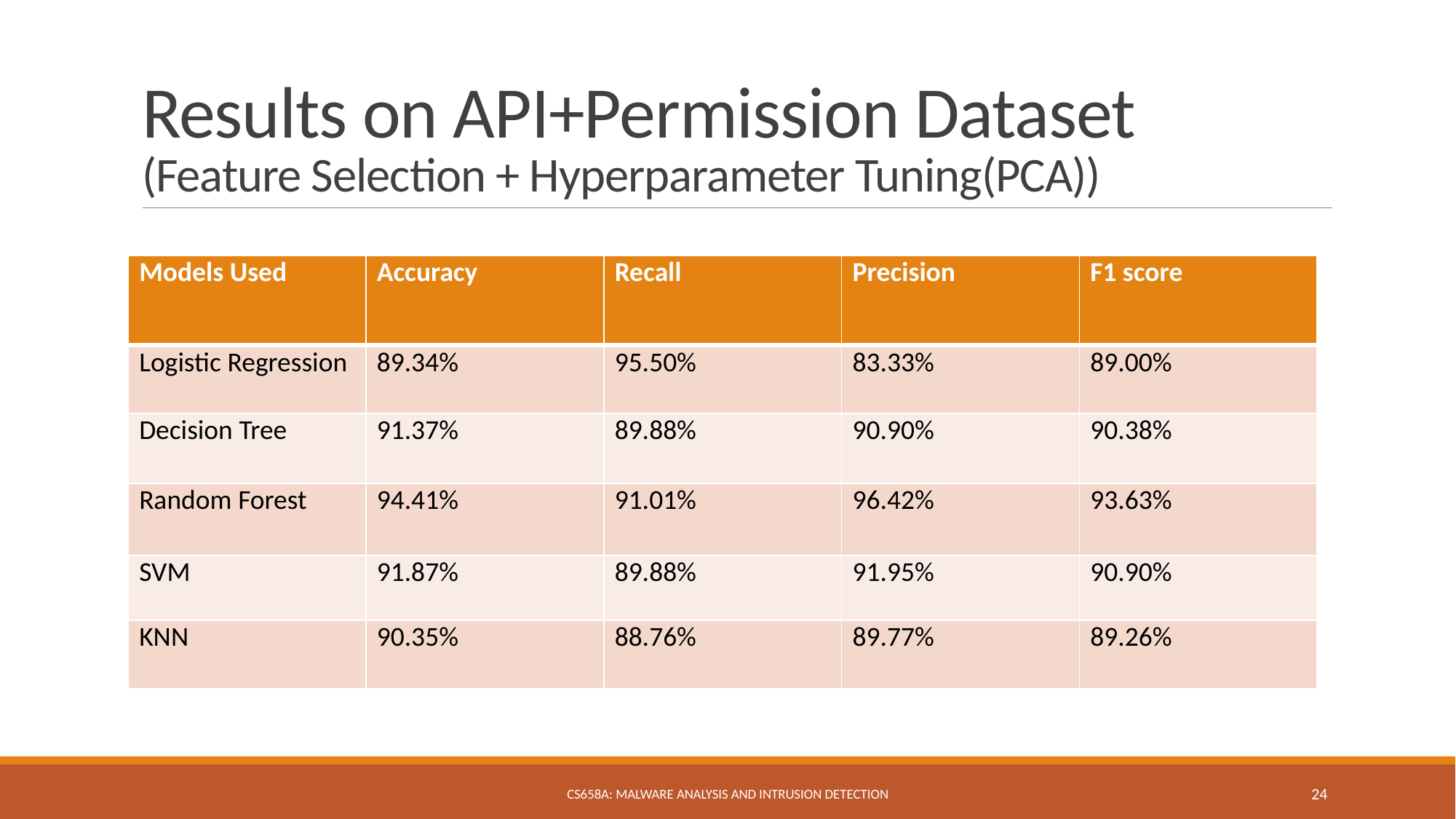

# Results on API+Permission Dataset (Feature Selection + Hyperparameter Tuning(PCA))
| Models Used | Accuracy | Recall | Precision | F1 score |
| --- | --- | --- | --- | --- |
| Logistic Regression | 89.34% | 95.50% | 83.33% | 89.00% |
| Decision Tree | 91.37% | 89.88% | 90.90% | 90.38% |
| Random Forest | 94.41% | 91.01% | 96.42% | 93.63% |
| SVM | 91.87% | 89.88% | 91.95% | 90.90% |
| KNN | 90.35% | 88.76% | 89.77% | 89.26% |
CS658A: Malware Analysis and Intrusion Detection
24